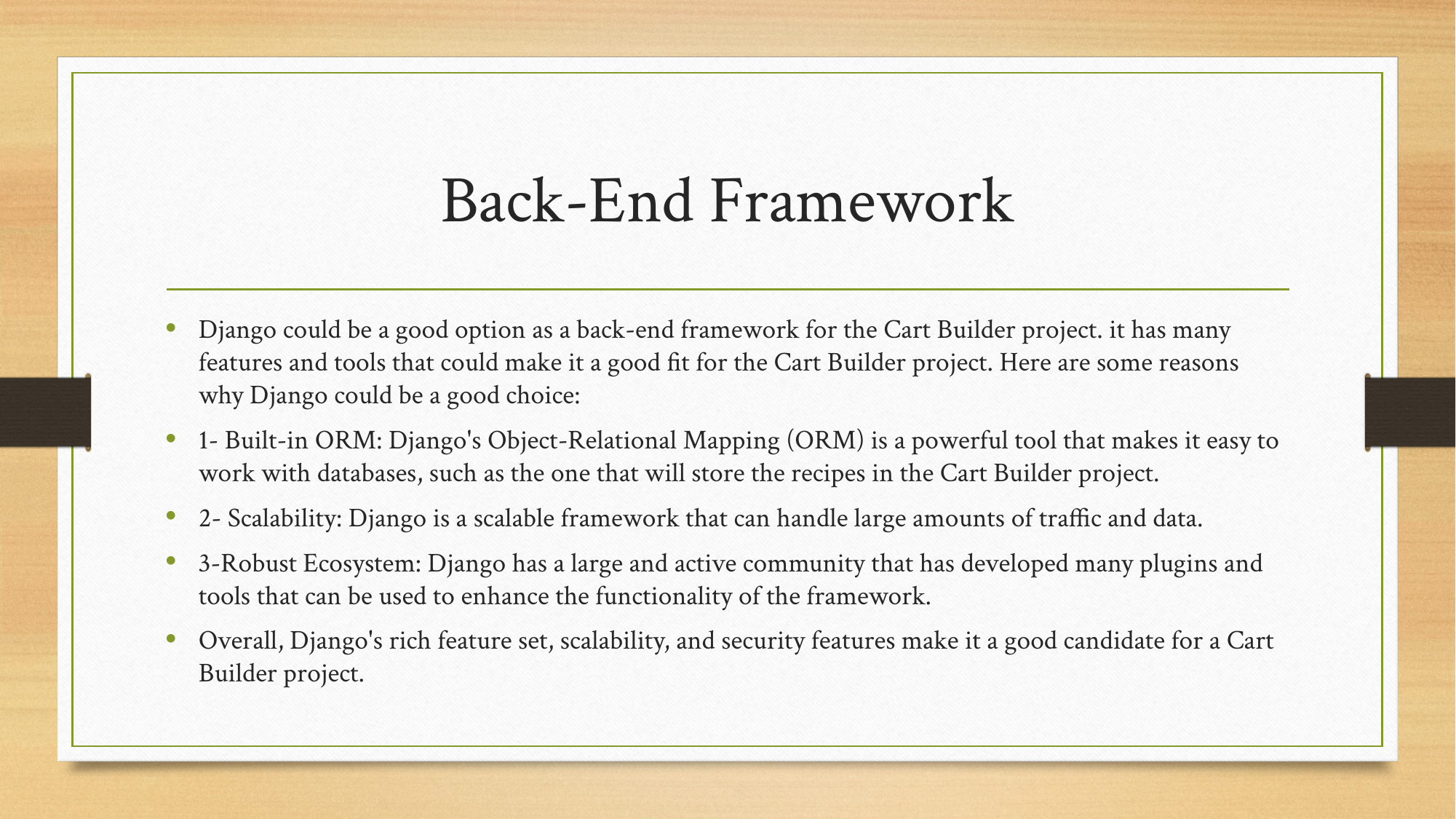

# Back-End Framework
Django could be a good option as a back-end framework for the Cart Builder project. it has many features and tools that could make it a good fit for the Cart Builder project. Here are some reasons why Django could be a good choice:
1- Built-in ORM: Django's Object-Relational Mapping (ORM) is a powerful tool that makes it easy to work with databases, such as the one that will store the recipes in the Cart Builder project.
2- Scalability: Django is a scalable framework that can handle large amounts of traffic and data.
3-Robust Ecosystem: Django has a large and active community that has developed many plugins and tools that can be used to enhance the functionality of the framework.
Overall, Django's rich feature set, scalability, and security features make it a good candidate for a Cart Builder project.